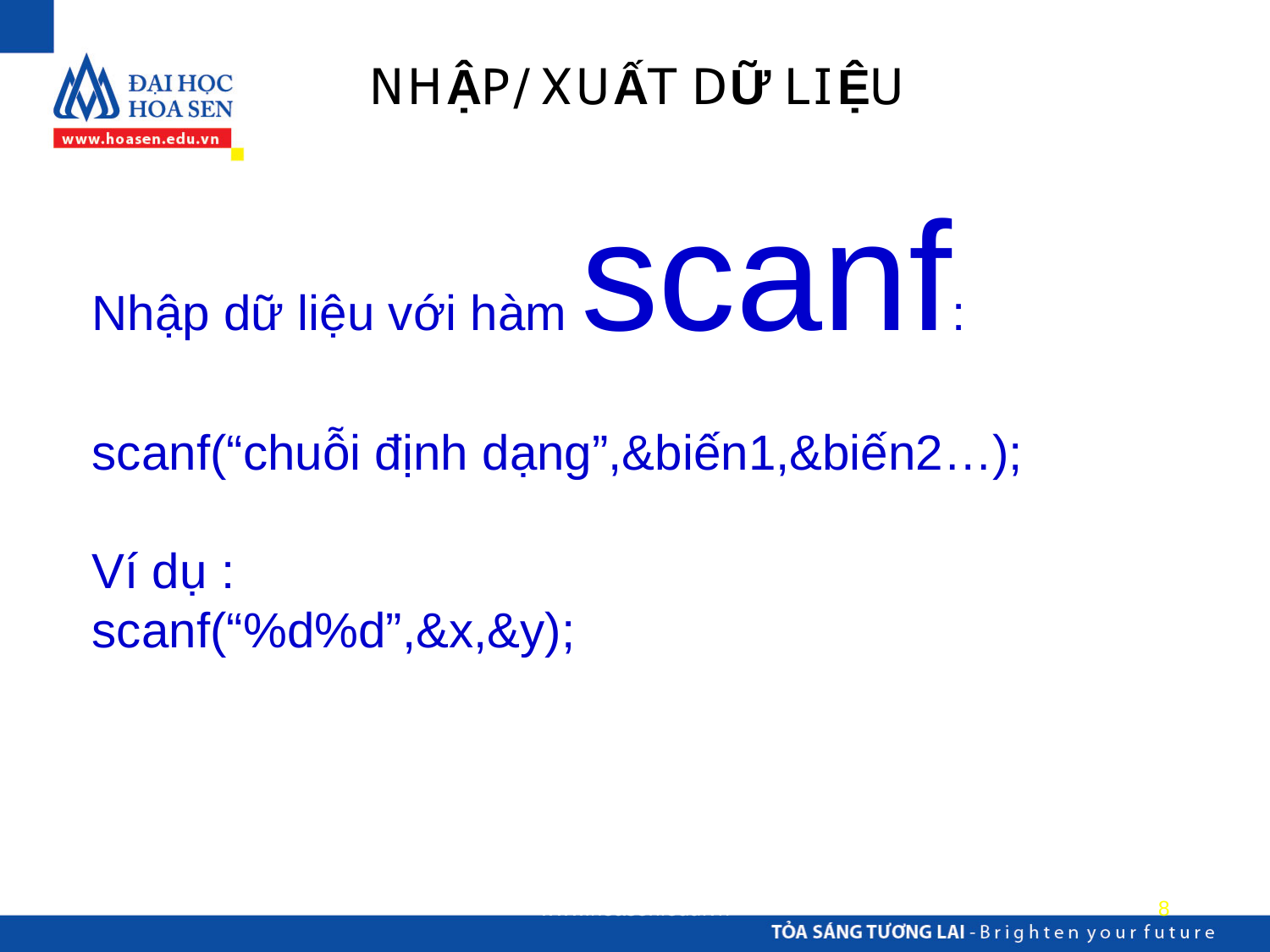

NHẬP/XUẤT DỮ LIỆU
	Nhập dữ liệu với hàm scanf:

	scanf(“chuỗi định dạng”,&biến1,&biến2…);

	Ví dụ :
	scanf(“%d%d”,&x,&y);
www.hoasen.edu.vn
8